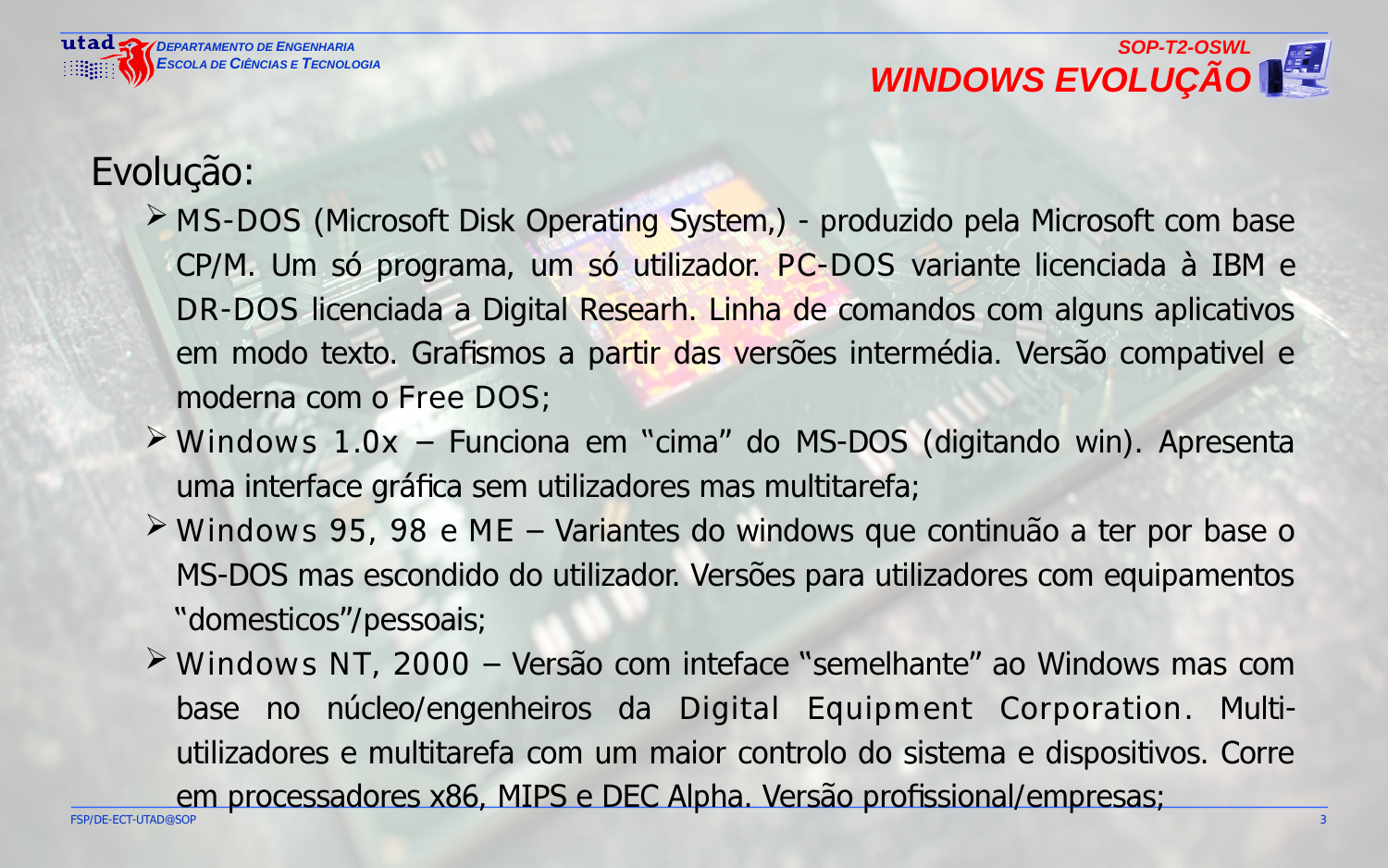

SOP-T2-OSWL
Windows evolução
Evolução:
MS-DOS (Microsoft Disk Operating System,) - produzido pela Microsoft com base CP/M. Um só programa, um só utilizador. PC-DOS variante licenciada à IBM e DR-DOS licenciada a Digital Researh. Linha de comandos com alguns aplicativos em modo texto. Grafismos a partir das versões intermédia. Versão compativel e moderna com o Free DOS;
Windows 1.0x – Funciona em “cima” do MS-DOS (digitando win). Apresenta uma interface gráfica sem utilizadores mas multitarefa;
Windows 95, 98 e ME – Variantes do windows que continuão a ter por base o MS-DOS mas escondido do utilizador. Versões para utilizadores com equipamentos “domesticos”/pessoais;
Windows NT, 2000 – Versão com inteface “semelhante” ao Windows mas com base no núcleo/engenheiros da Digital Equipment Corporation. Multi-utilizadores e multitarefa com um maior controlo do sistema e dispositivos. Corre em processadores x86, MIPS e DEC Alpha. Versão profissional/empresas;